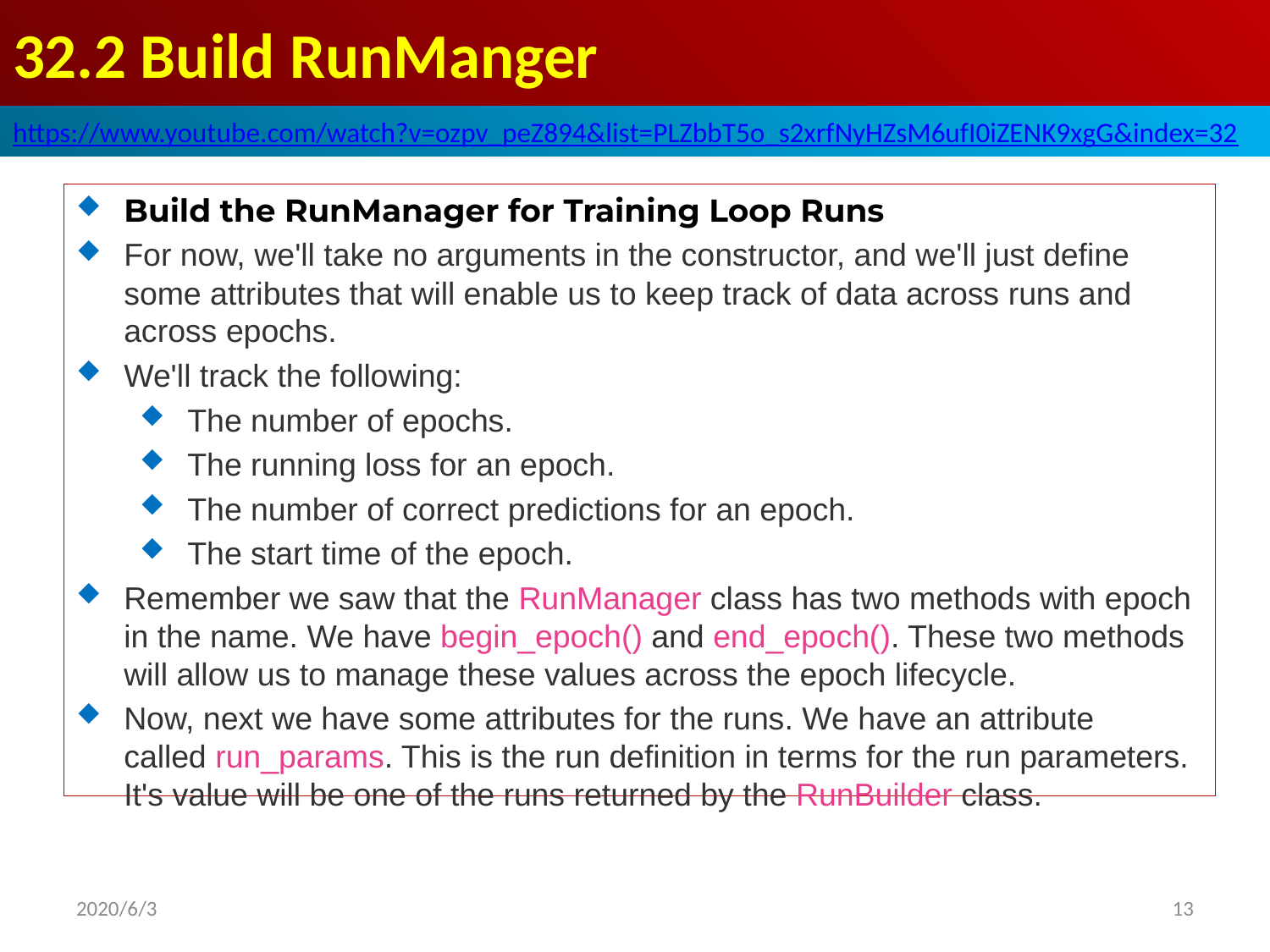

# 32.2 Build RunManger
https://www.youtube.com/watch?v=ozpv_peZ894&list=PLZbbT5o_s2xrfNyHZsM6ufI0iZENK9xgG&index=32
Build the RunManager for Training Loop Runs
For now, we'll take no arguments in the constructor, and we'll just define some attributes that will enable us to keep track of data across runs and across epochs.
We'll track the following:
The number of epochs.
The running loss for an epoch.
The number of correct predictions for an epoch.
The start time of the epoch.
Remember we saw that the RunManager class has two methods with epoch in the name. We have begin_epoch() and end_epoch(). These two methods will allow us to manage these values across the epoch lifecycle.
Now, next we have some attributes for the runs. We have an attribute called run_params. This is the run definition in terms for the run parameters. It's value will be one of the runs returned by the RunBuilder class.
2020/6/3
13